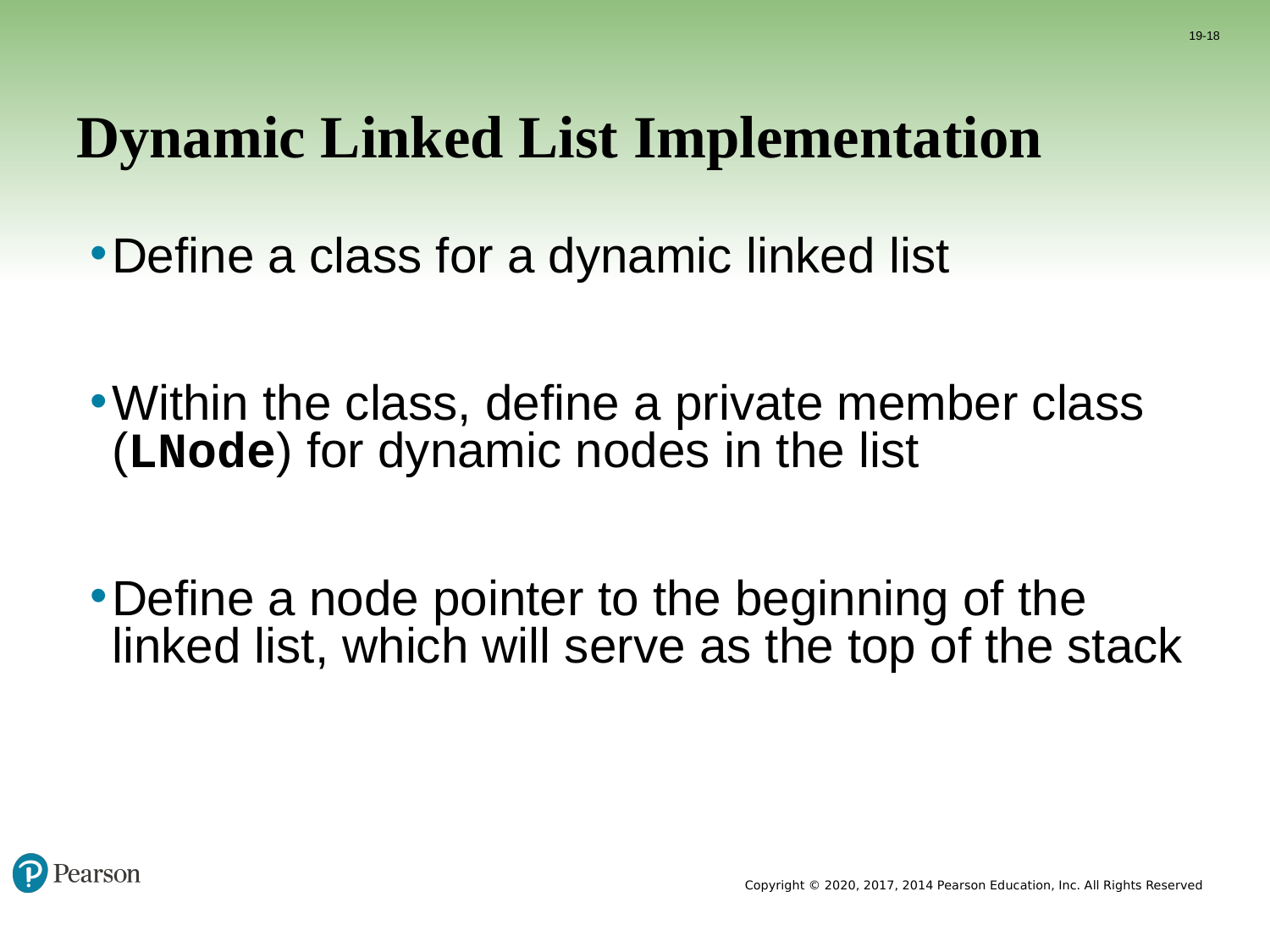

19-18
# Dynamic Linked List Implementation
Define a class for a dynamic linked list

Within the class, define a private member class (LNode) for dynamic nodes in the list

Define a node pointer to the beginning of the linked list, which will serve as the top of the stack